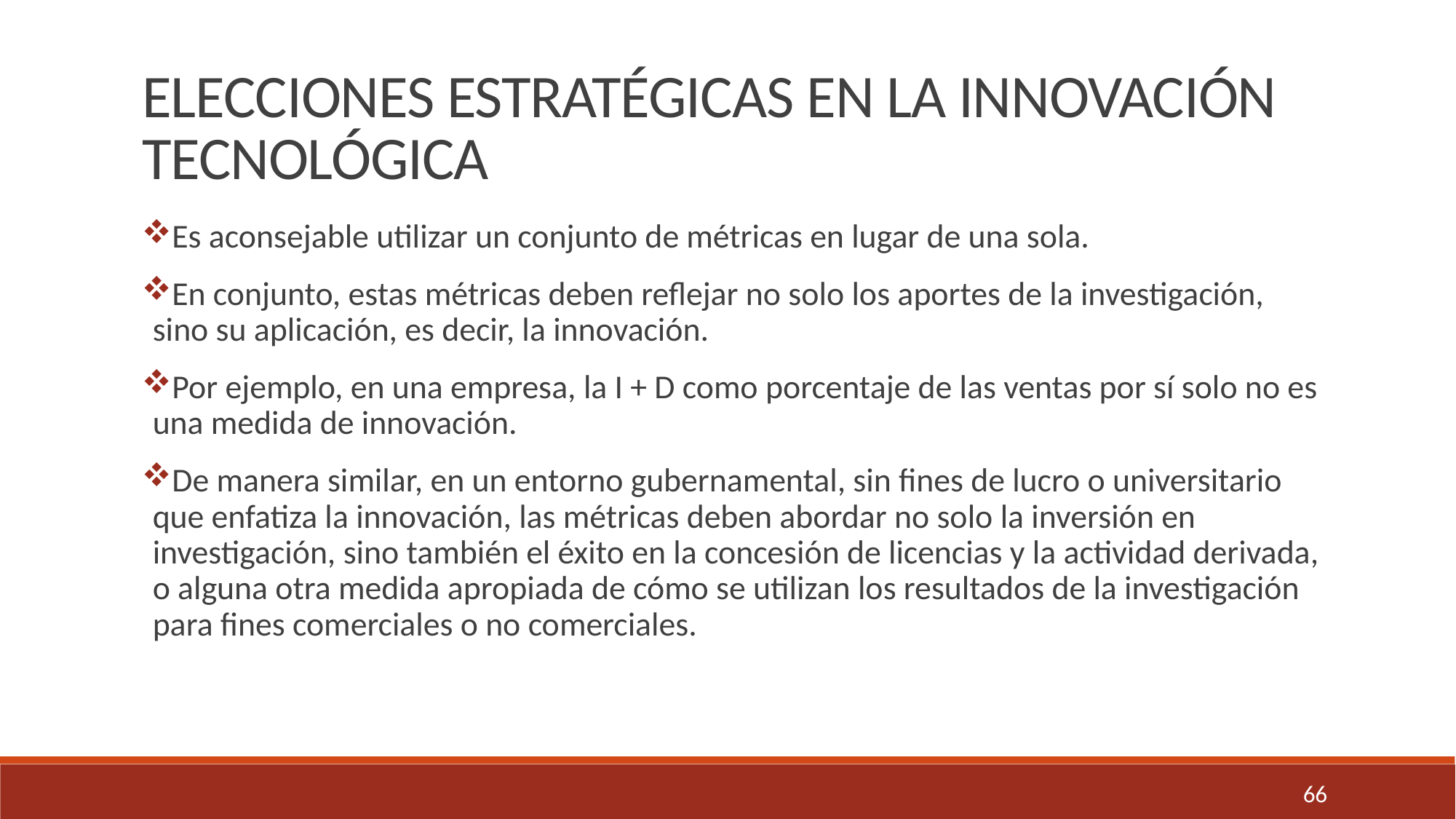

ELECCIONES ESTRATÉGICAS EN LA INNOVACIÓN TECNOLÓGICA
Es aconsejable utilizar un conjunto de métricas en lugar de una sola.
En conjunto, estas métricas deben reflejar no solo los aportes de la investigación, sino su aplicación, es decir, la innovación.
Por ejemplo, en una empresa, la I + D como porcentaje de las ventas por sí solo no es una medida de innovación.
De manera similar, en un entorno gubernamental, sin fines de lucro o universitario que enfatiza la innovación, las métricas deben abordar no solo la inversión en investigación, sino también el éxito en la concesión de licencias y la actividad derivada, o alguna otra medida apropiada de cómo se utilizan los resultados de la investigación para fines comerciales o no comerciales.
66